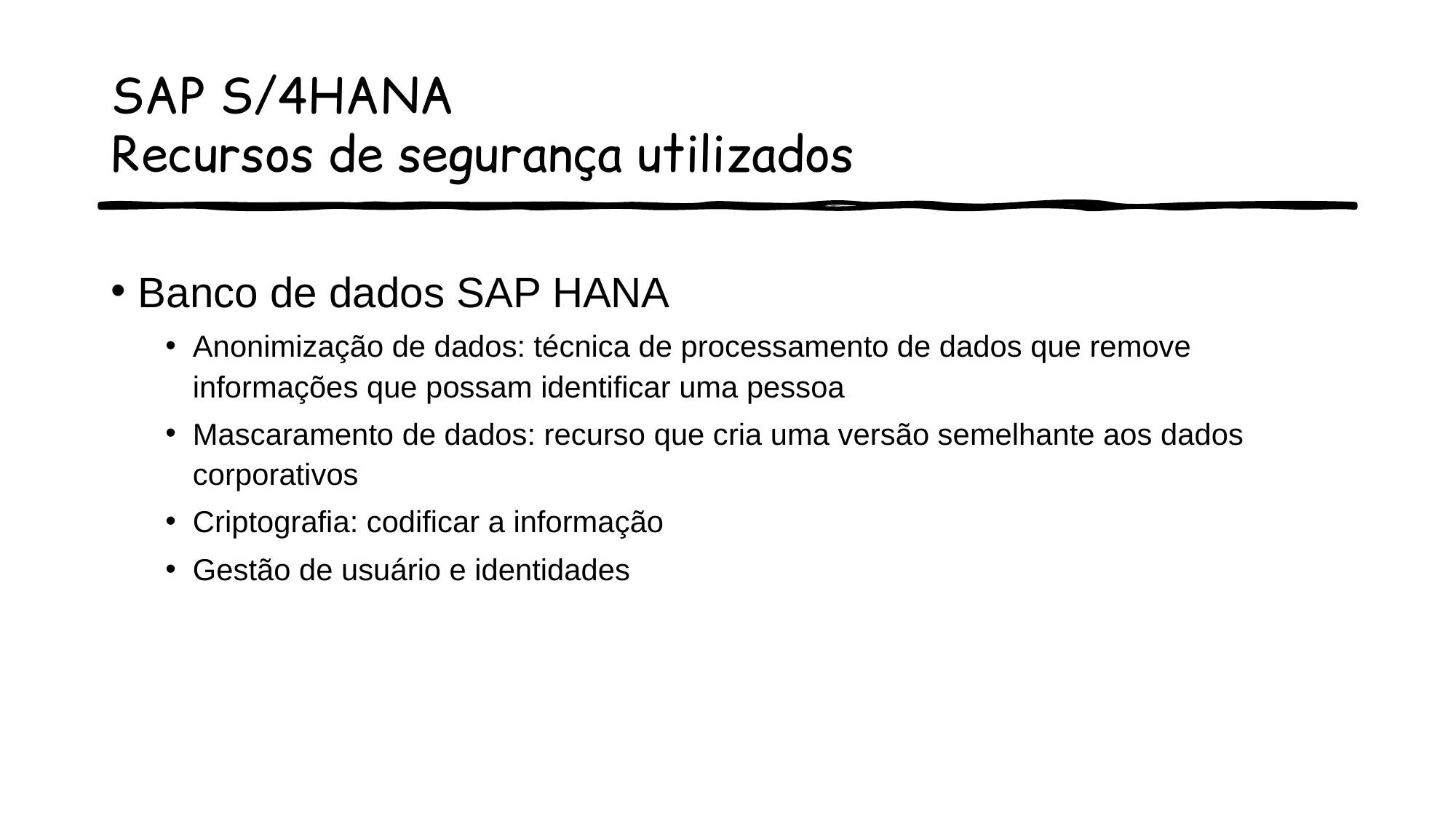

# SAP S/4HANA Recursos de segurança utilizados
Banco de dados SAP HANA
Anonimização de dados: técnica de processamento de dados que remove informações que possam identificar uma pessoa
Mascaramento de dados: recurso que cria uma versão semelhante aos dados corporativos
Criptografia: codificar a informação
Gestão de usuário e identidades